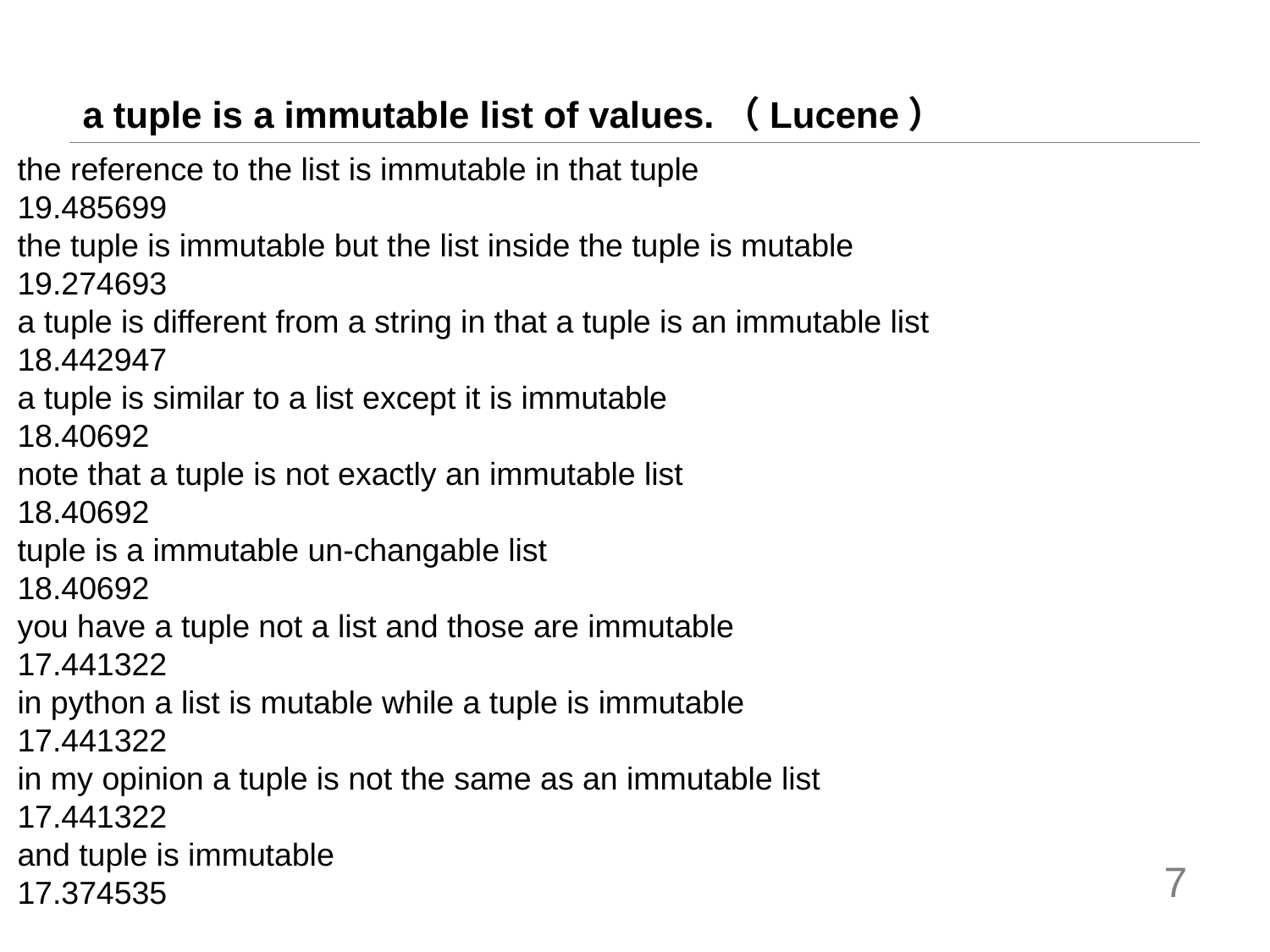

# a tuple is a immutable list of values.（Lucene）
the reference to the list is immutable in that tuple
19.485699
the tuple is immutable but the list inside the tuple is mutable
19.274693
a tuple is different from a string in that a tuple is an immutable list
18.442947
a tuple is similar to a list except it is immutable
18.40692
note that a tuple is not exactly an immutable list
18.40692
tuple is a immutable un-changable list
18.40692
you have a tuple not a list and those are immutable
17.441322
in python a list is mutable while a tuple is immutable
17.441322
in my opinion a tuple is not the same as an immutable list
17.441322
and tuple is immutable
17.374535

7